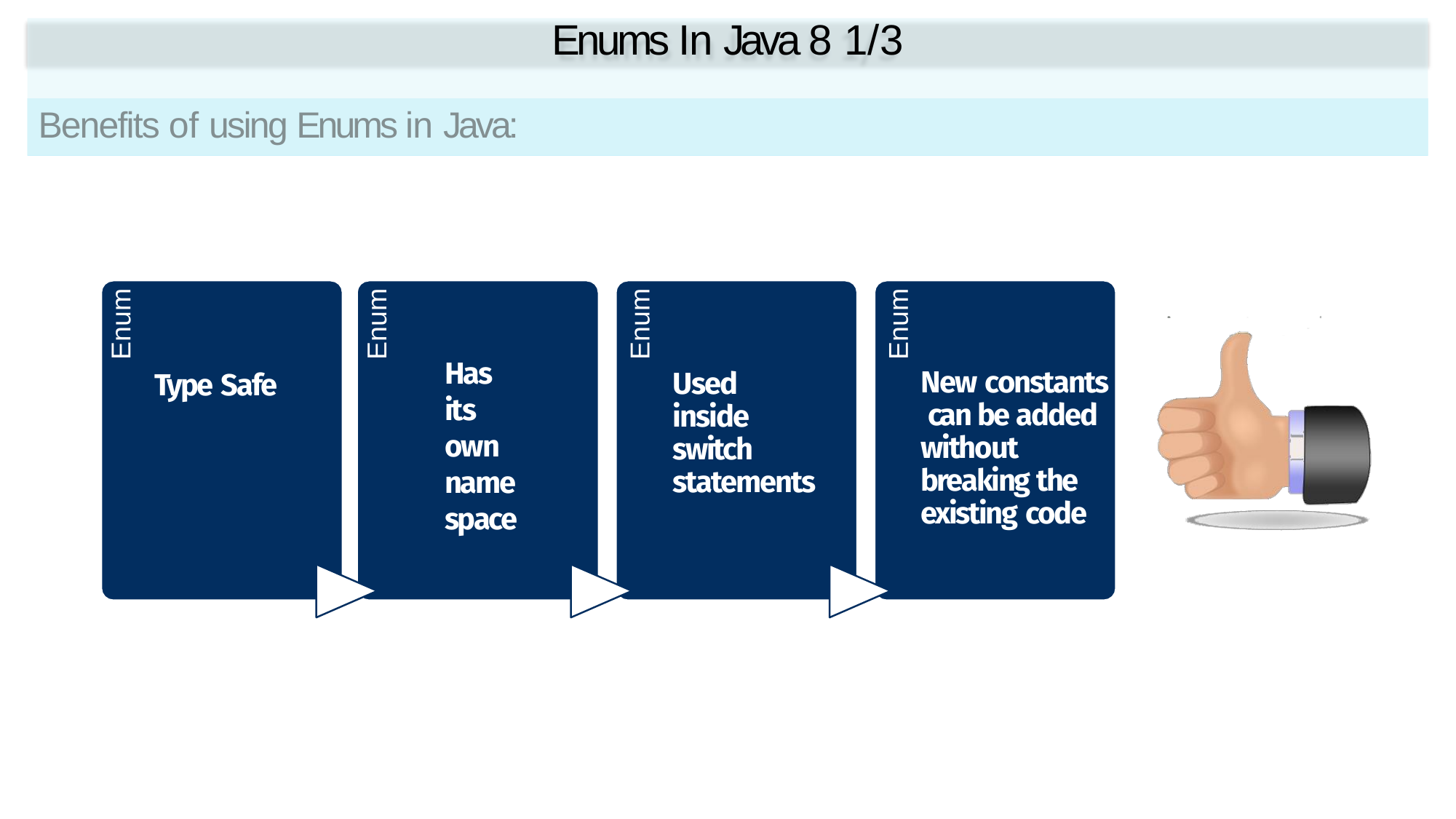

# Enums In Java 8 1/3

Benefits of using Enums in Java:

Enum
Enum
Enum
Enum

Has its  own  name  space
Used inside  switch  statements
New constants  can be added  without  breaking the  existing code
Type Safe

Fundamental Programming in Java -Session 13 / Slide 33
© Aptech Ltd.